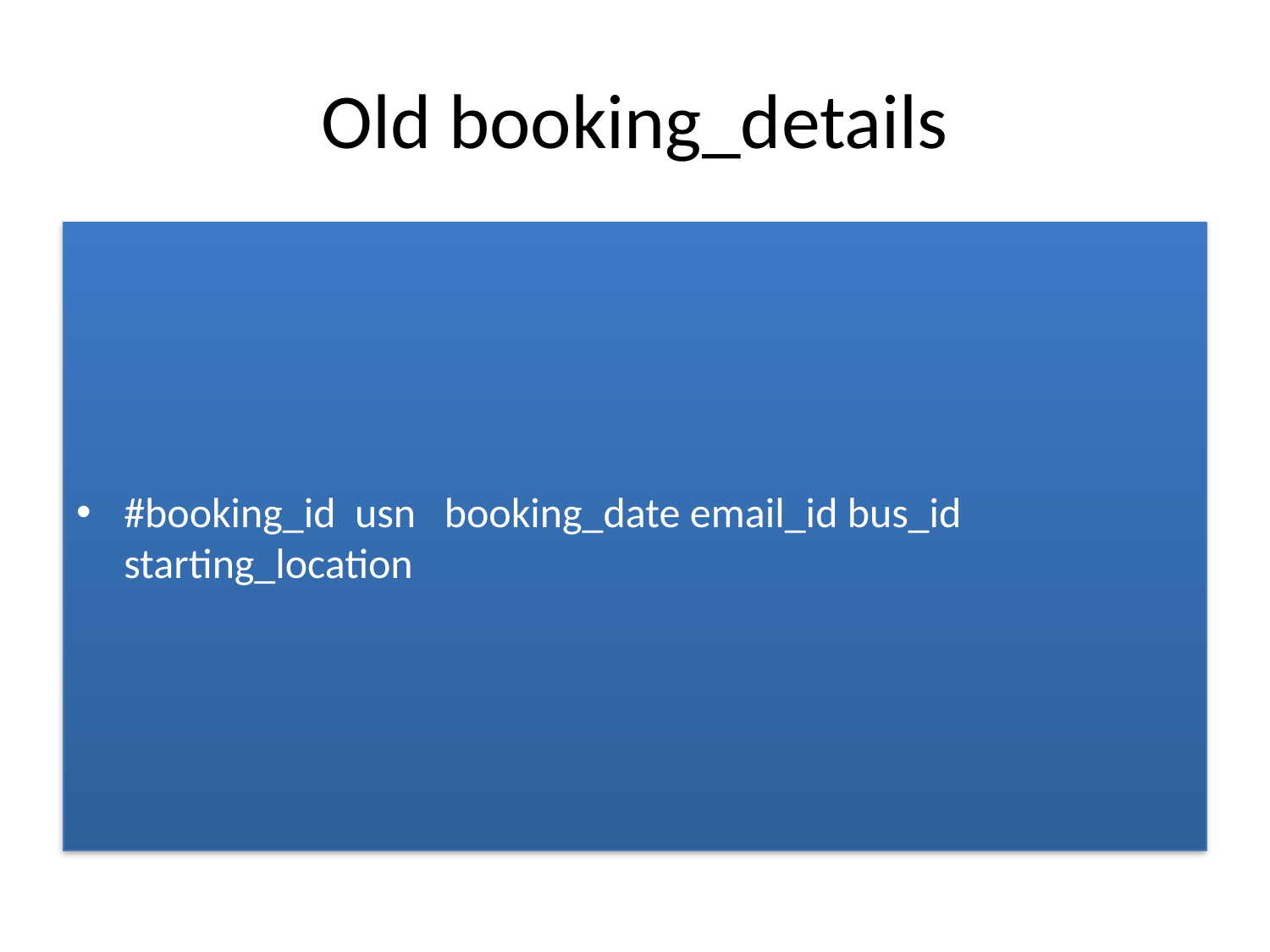

# Old booking_details
#booking_id  usn   booking_date email_id bus_id starting_location